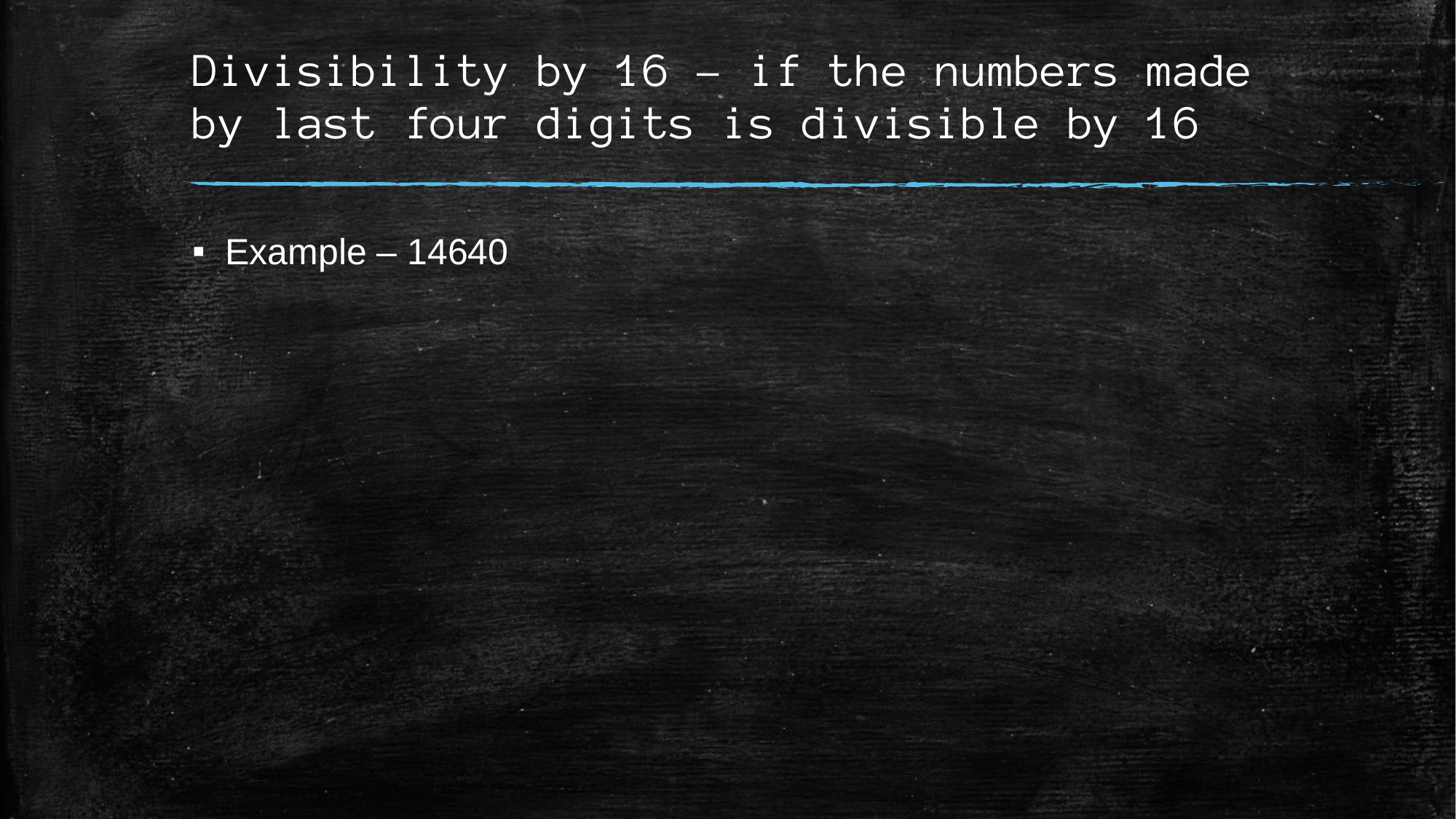

# Divisibility by 16 – if the numbers made by last four digits is divisible by 16
Example – 14640